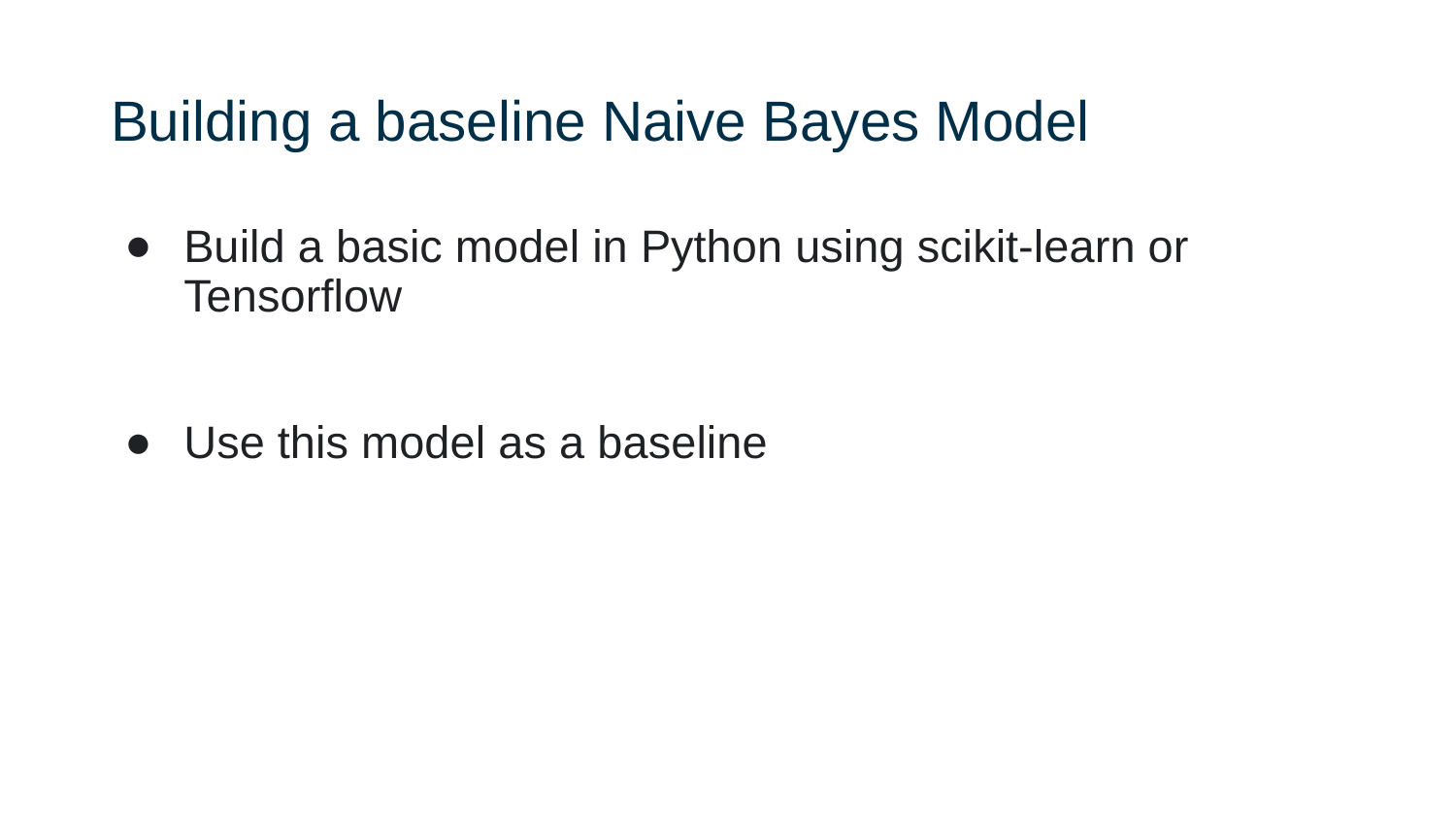

# Building a baseline Naive Bayes Model
Build a basic model in Python using scikit-learn or Tensorflow

Use this model as a baseline